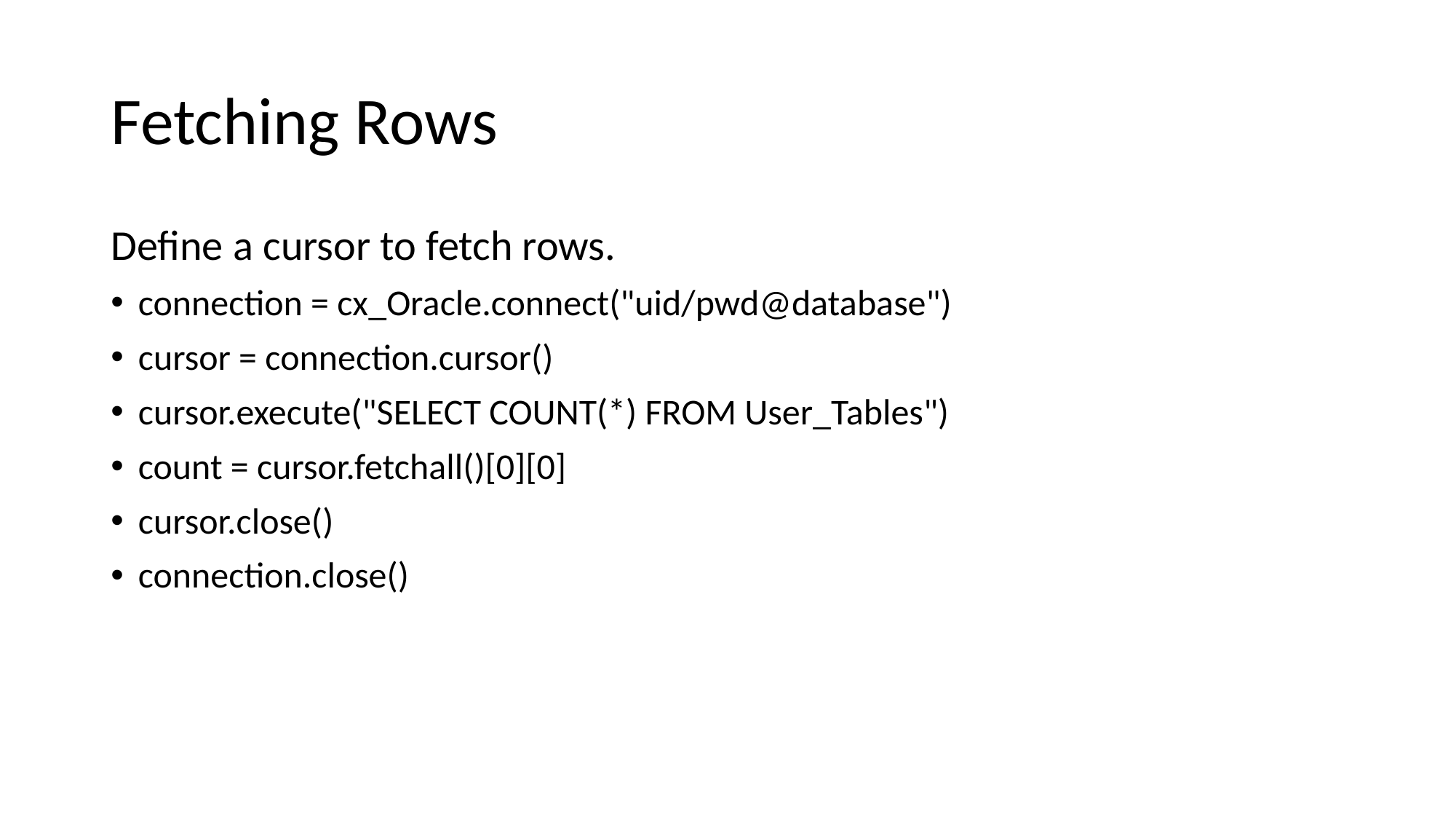

# Fetching Rows
Define a cursor to fetch rows.
connection = cx_Oracle.connect("uid/pwd@database")
cursor = connection.cursor()
cursor.execute("SELECT COUNT(*) FROM User_Tables")
count = cursor.fetchall()[0][0]
cursor.close()
connection.close()